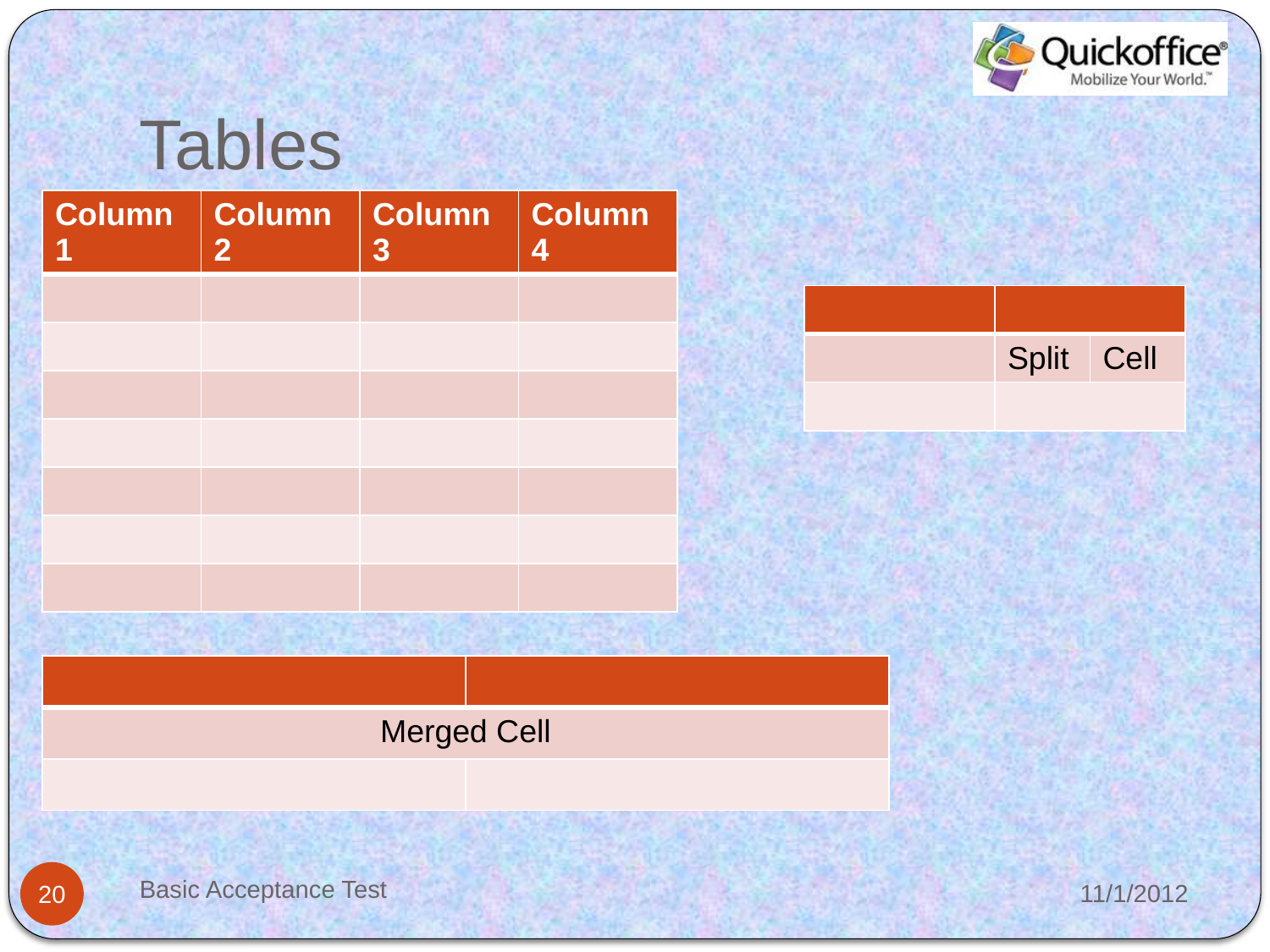

# Tables
| Column 1 | Column 2 | Column 3 | Column 4 |
| --- | --- | --- | --- |
|  |  |  |  |
|  |  |  |  |
|  |  |  |  |
|  |  |  |  |
|  |  |  |  |
|  |  |  |  |
|  |  |  |  |
|  |  |  |
| --- | --- | --- |
|  | Split | Cell |
|  |  |  |
|  |  |
| --- | --- |
| Merged Cell |  |
|  |  |
Basic Acceptance Test
11/1/2012
20